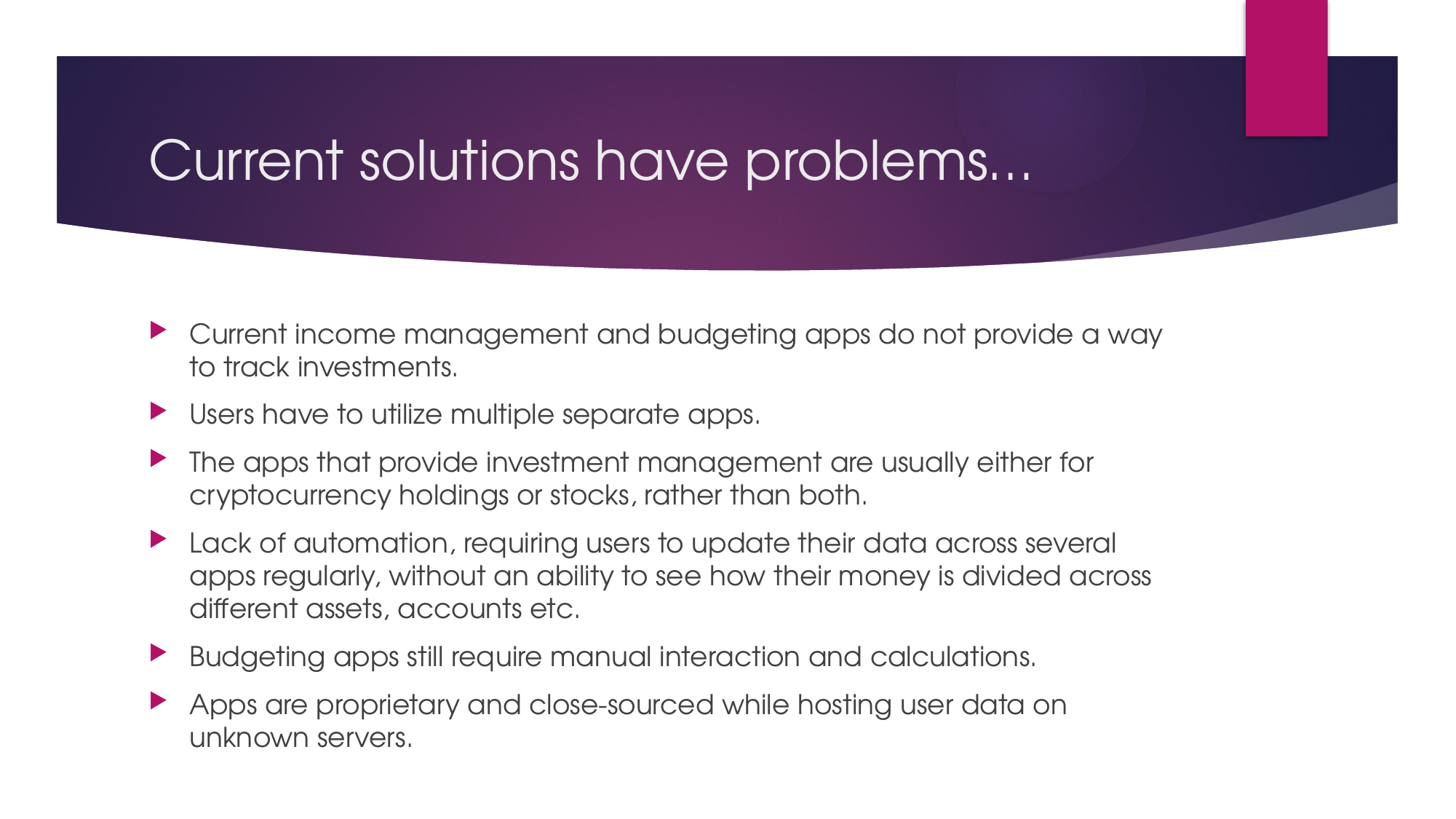

# Current solutions have problems…
Current income management and budgeting apps do not provide a way to track investments.
Users have to utilize multiple separate apps.
The apps that provide investment management are usually either for cryptocurrency holdings or stocks, rather than both.
Lack of automation, requiring users to update their data across several apps regularly, without an ability to see how their money is divided across different assets, accounts etc.
Budgeting apps still require manual interaction and calculations.
Apps are proprietary and close-sourced while hosting user data on unknown servers.